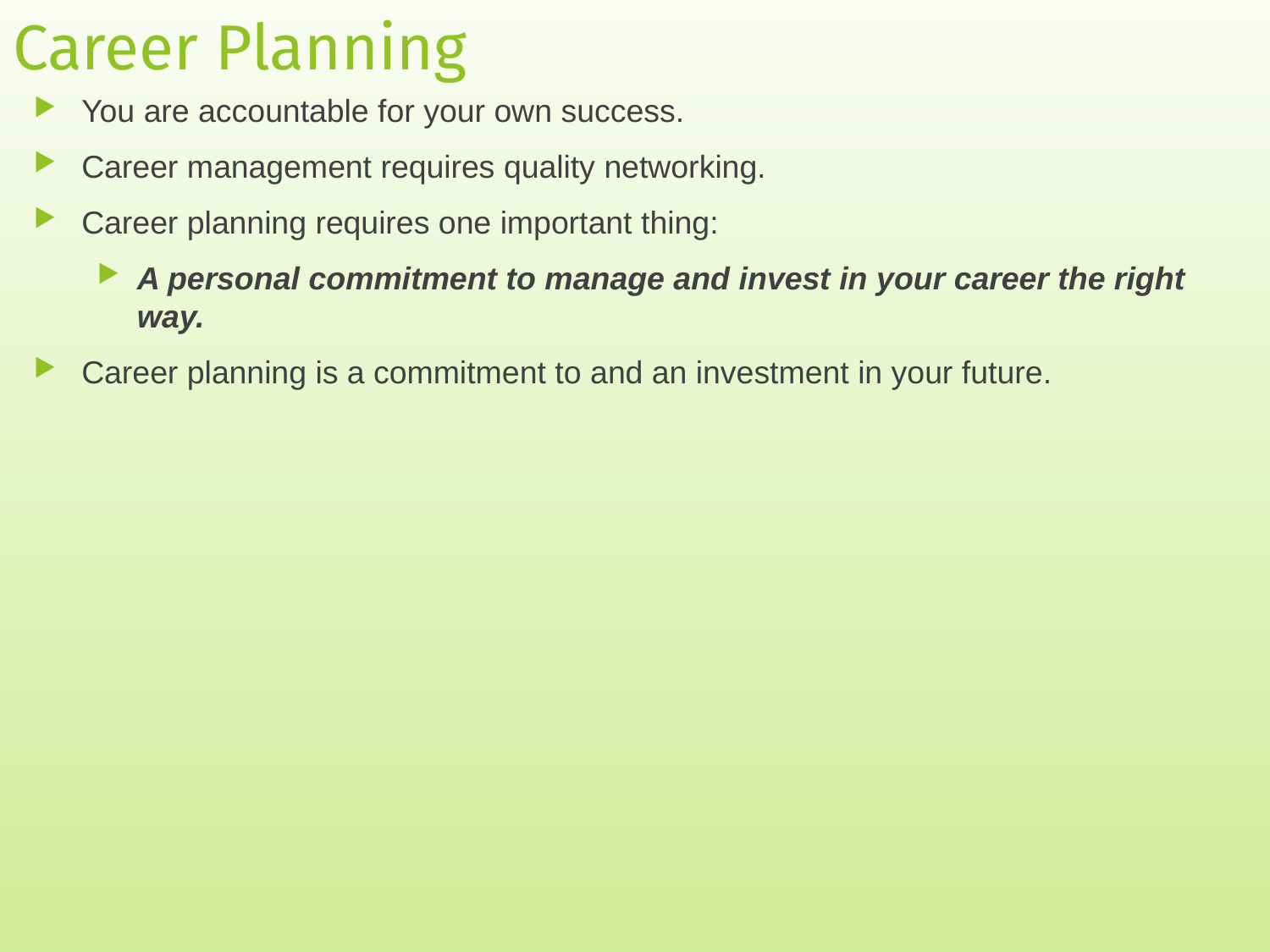

# Career Planning
You are accountable for your own success.
Career management requires quality networking.
Career planning requires one important thing:
A personal commitment to manage and invest in your career the right way.
Career planning is a commitment to and an investment in your future.
12